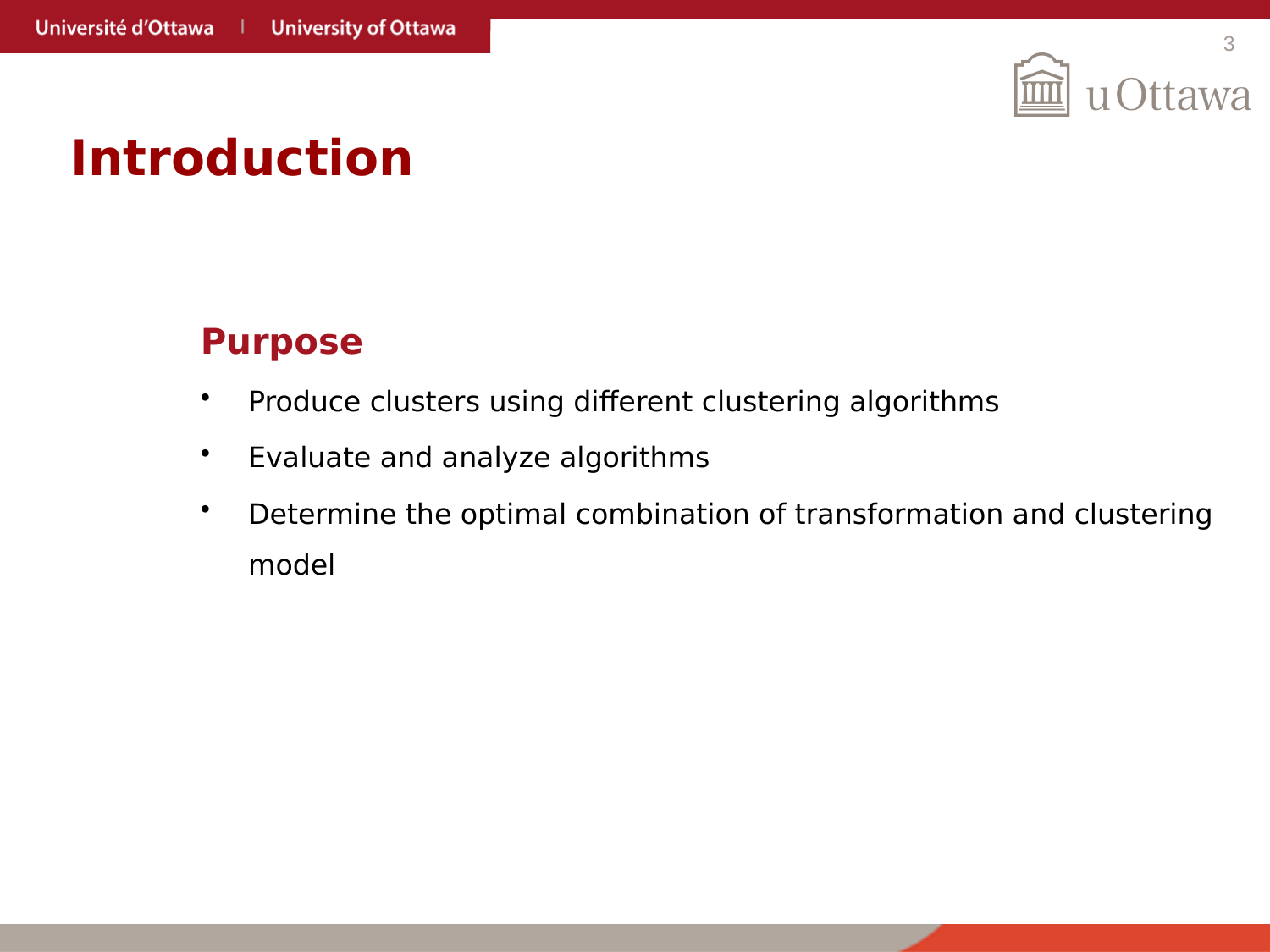

# Introduction
Purpose
Produce clusters using different clustering algorithms
Evaluate and analyze algorithms
Determine the optimal combination of transformation and clustering model